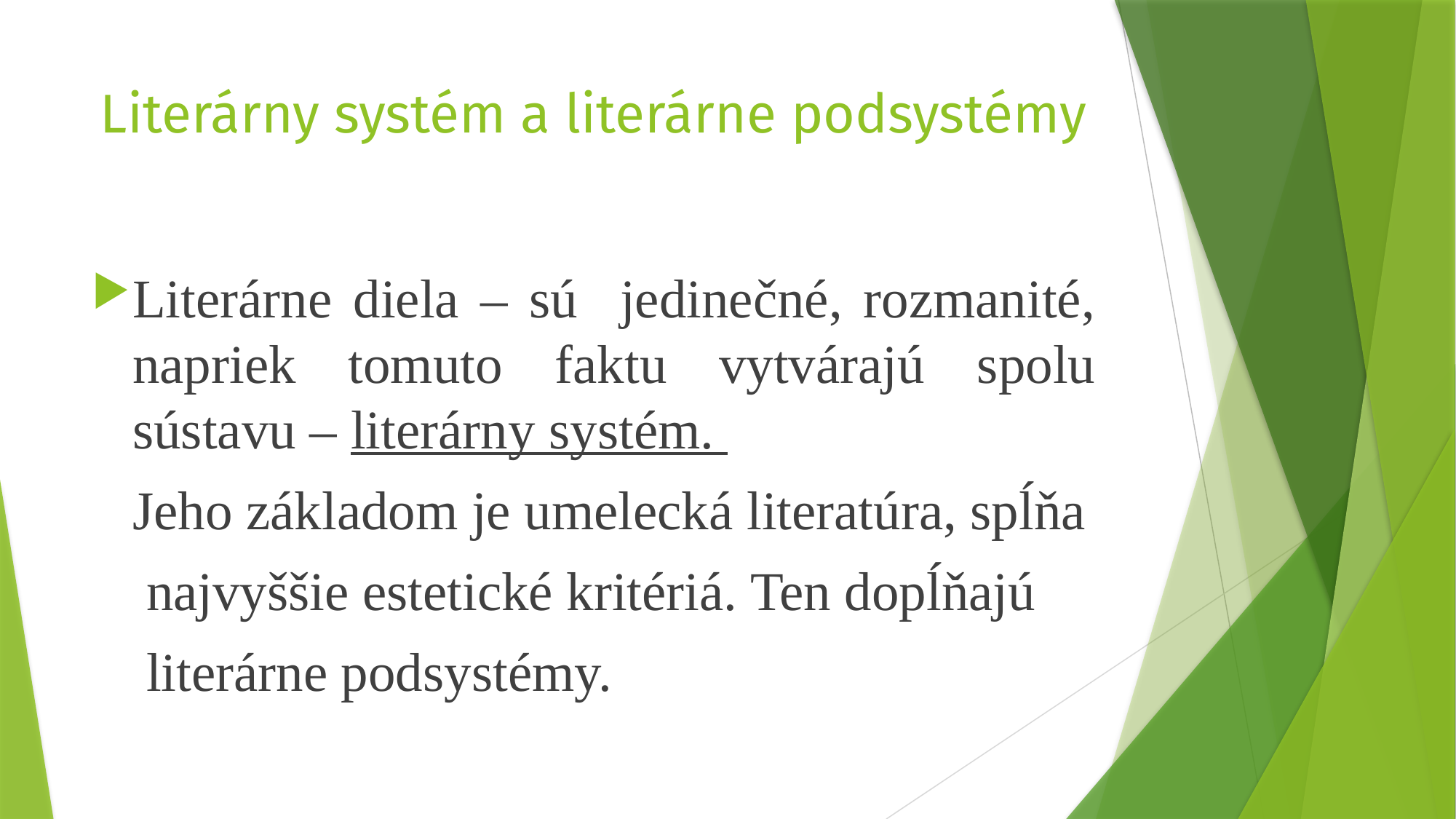

# Literárny systém a literárne podsystémy
Literárne diela – sú  jedinečné, rozmanité, napriek tomuto faktu vytvárajú spolu sústavu – literárny systém.
   Jeho základom je umelecká literatúra, spĺňa
    najvyššie estetické kritériá. Ten dopĺňajú
    literárne podsystémy.